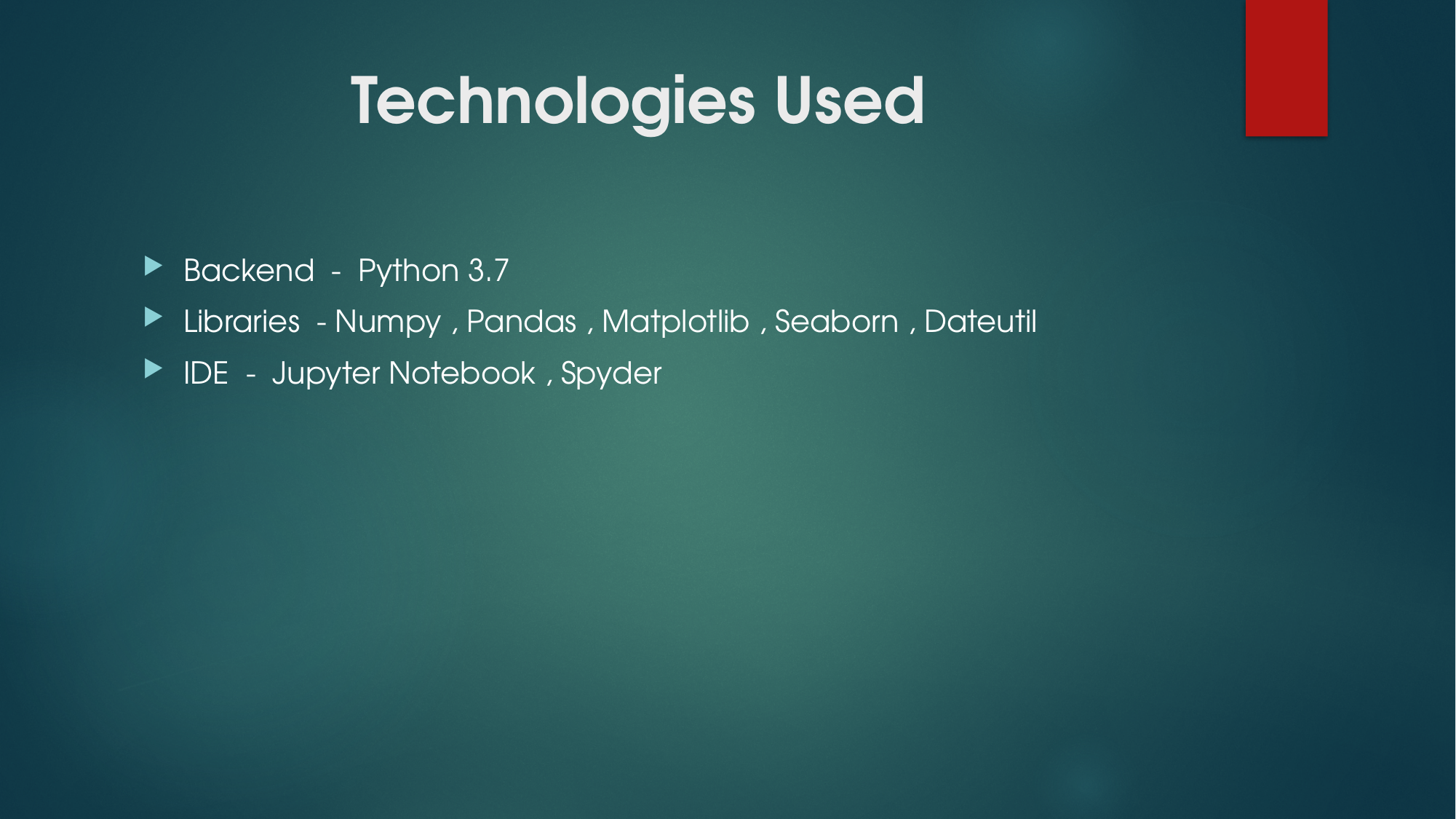

# Technologies Used
Backend  -  Python 3.7
Libraries  - Numpy , Pandas , Matplotlib , Seaborn , Dateutil
IDE  -  Jupyter Notebook , Spyder